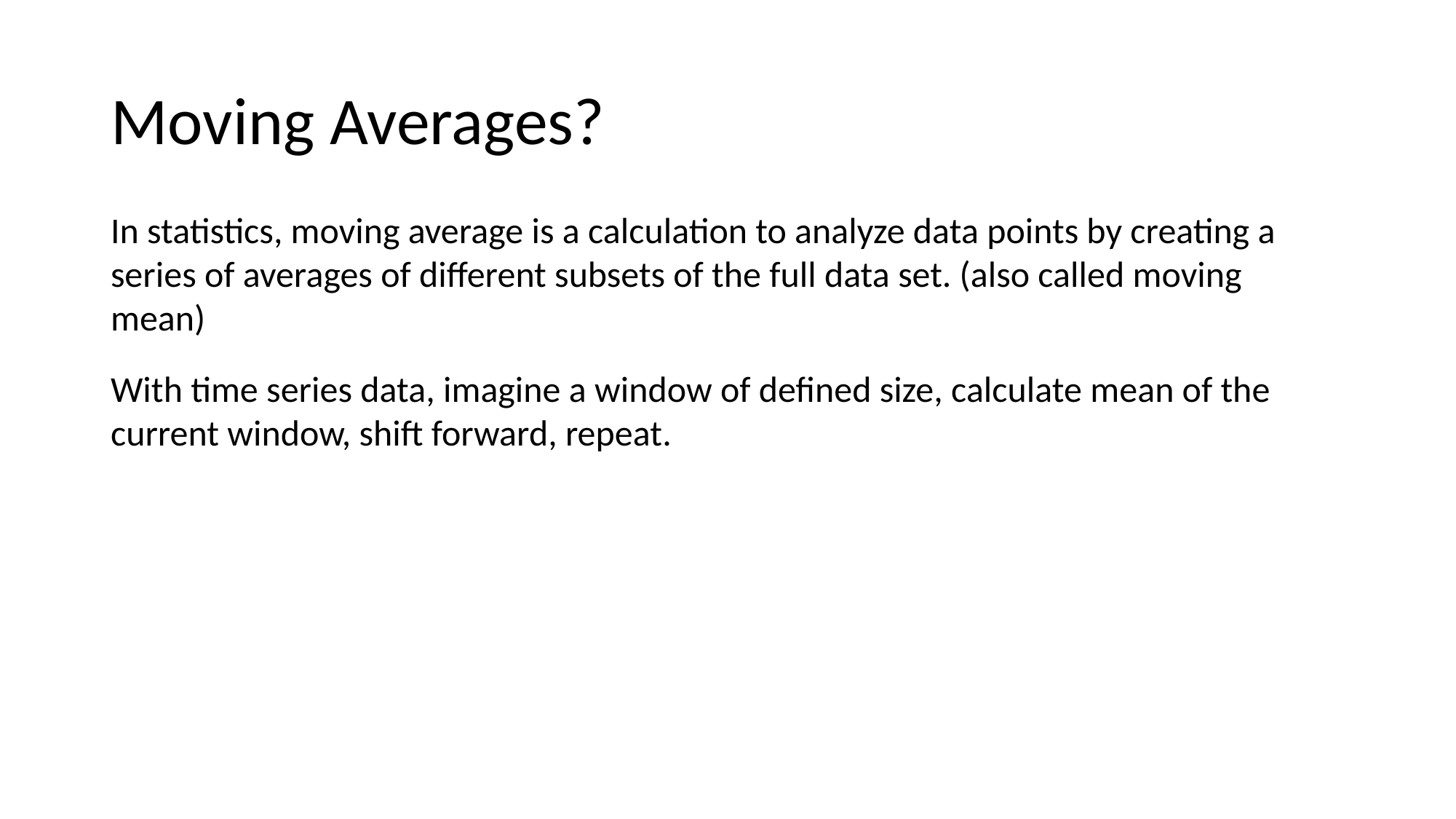

# Moving Averages?
In statistics, moving average is a calculation to analyze data points by creating a series of averages of different subsets of the full data set. (also called moving mean)
With time series data, imagine a window of defined size, calculate mean of the current window, shift forward, repeat.